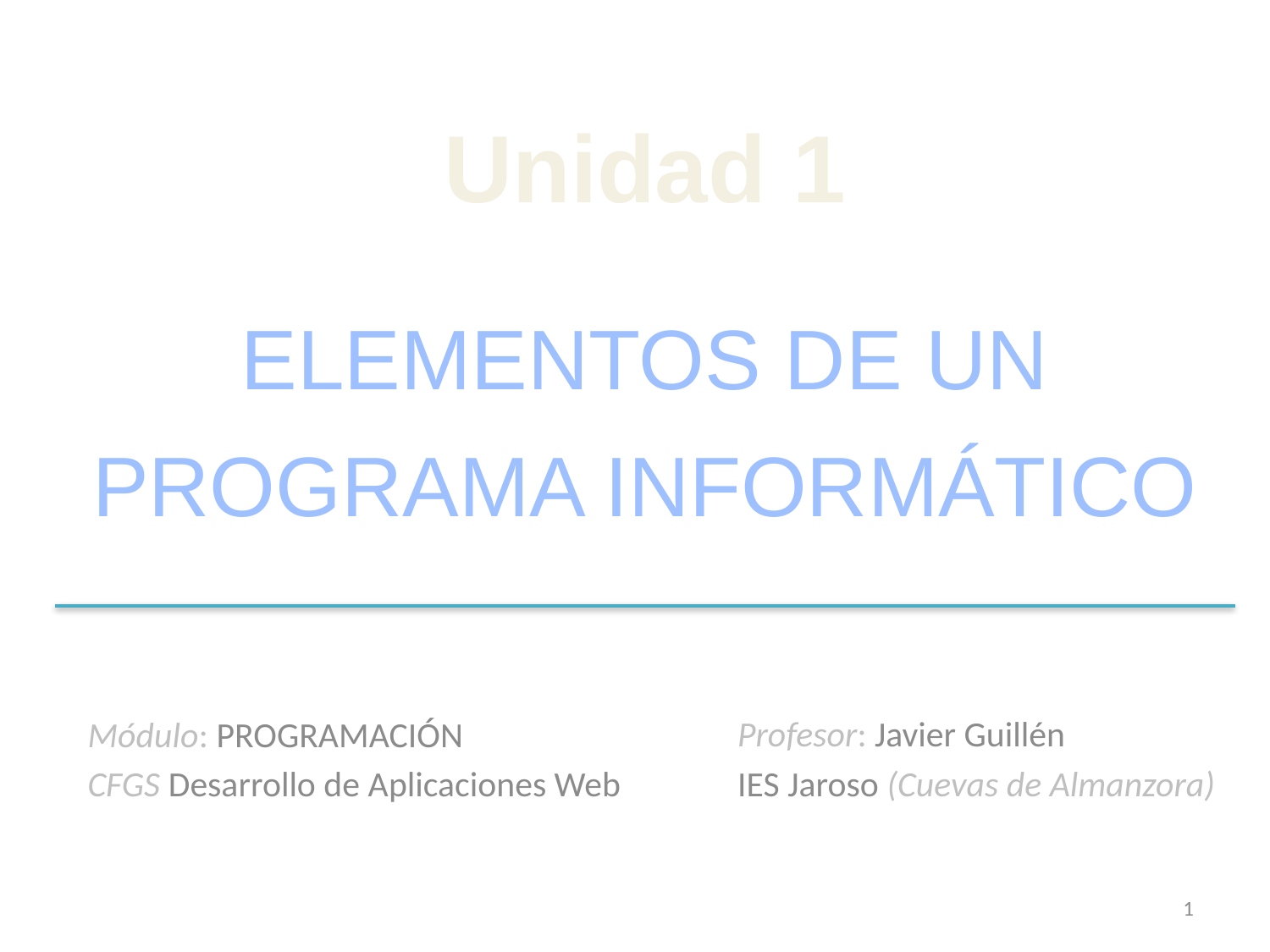

# Unidad 1 ELEMENTOS DE UN PROGRAMA INFORMÁTICO
Módulo: PROGRAMACIÓN
CFGS Desarrollo de Aplicaciones Web
Profesor: Javier Guillén
IES Jaroso (Cuevas de Almanzora)
1